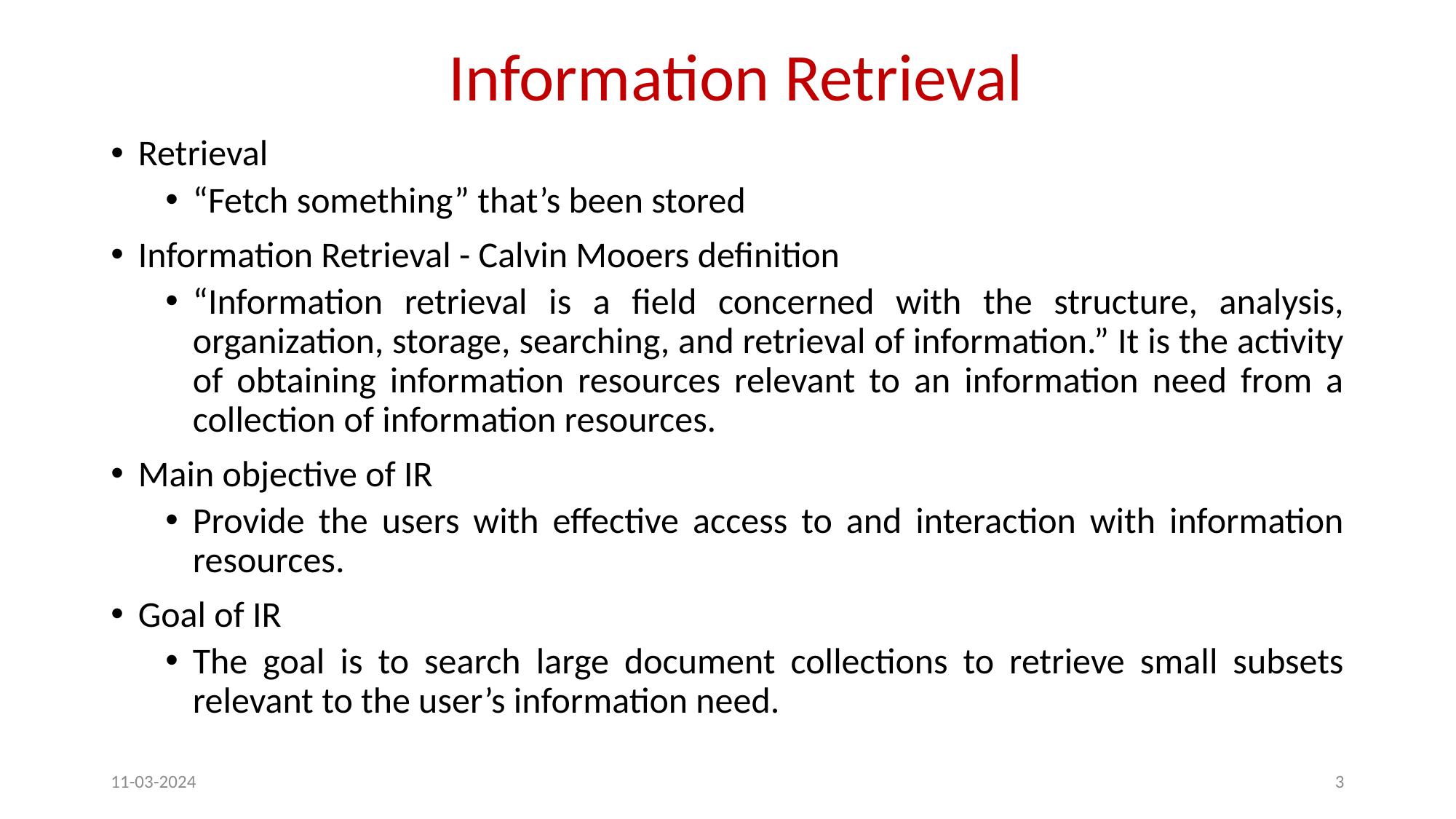

# Information Retrieval
Retrieval
“Fetch something” that’s been stored
Information Retrieval - Calvin Mooers definition
“Information retrieval is a field concerned with the structure, analysis, organization, storage, searching, and retrieval of information.” It is the activity of obtaining information resources relevant to an information need from a collection of information resources.
Main objective of IR
Provide the users with effective access to and interaction with information resources.
Goal of IR
The goal is to search large document collections to retrieve small subsets relevant to the user’s information need.
11-03-2024
3